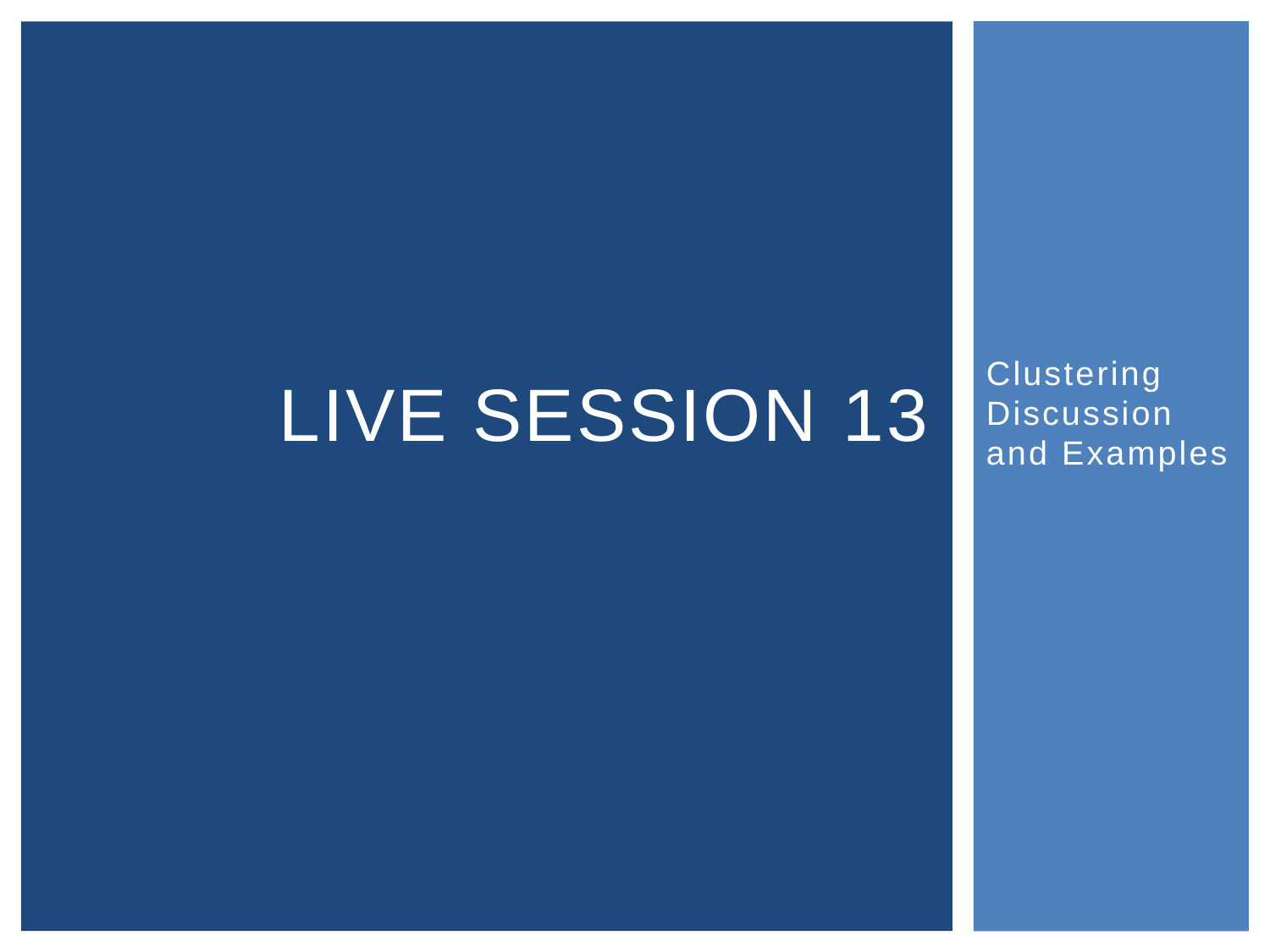

# Live Session 13
Clustering Discussion and Examples